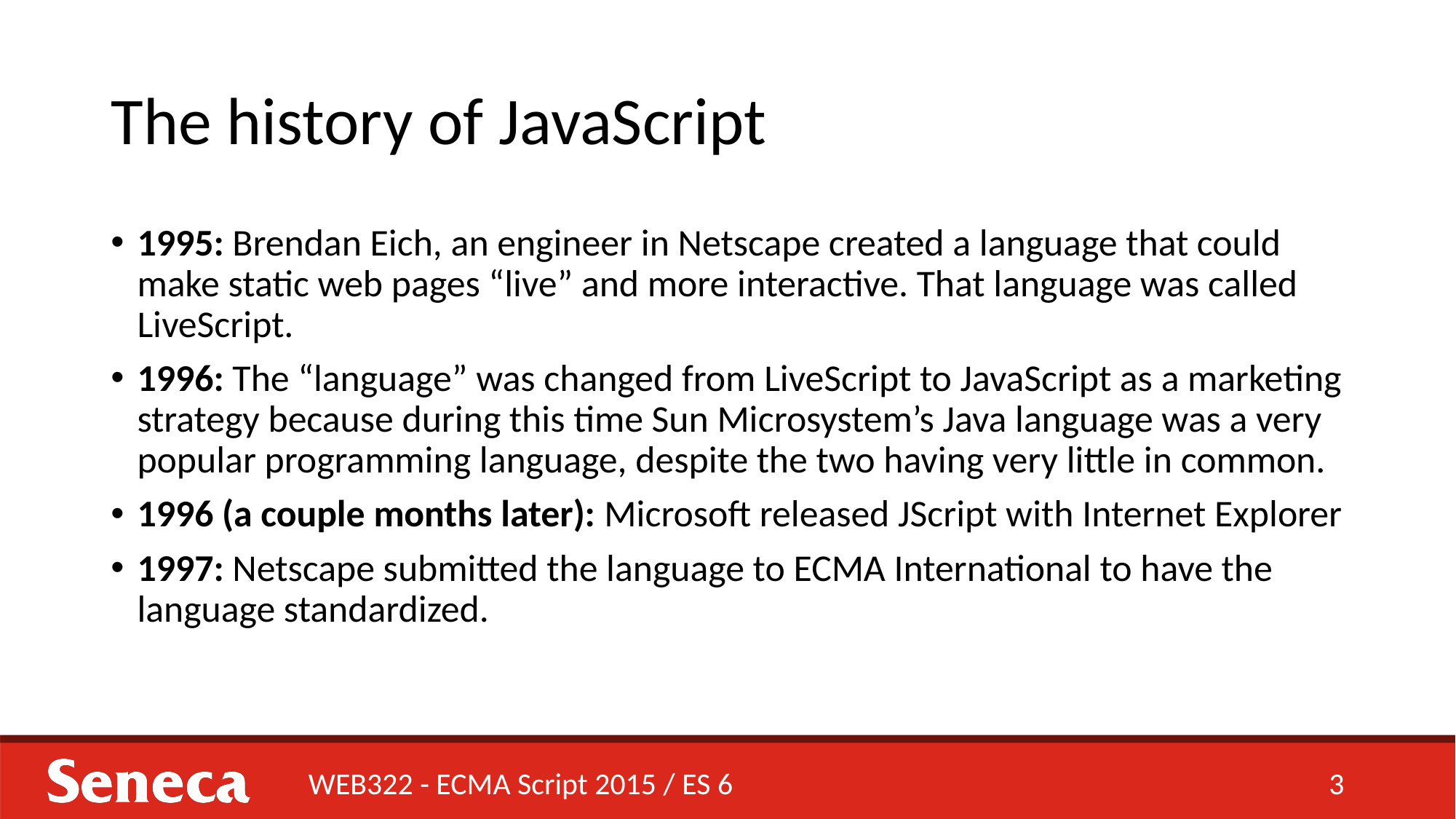

# The history of JavaScript
1995: Brendan Eich, an engineer in Netscape created a language that could make static web pages “live” and more interactive. That language was called LiveScript.
1996: The “language” was changed from LiveScript to JavaScript as a marketing strategy because during this time Sun Microsystem’s Java language was a very popular programming language, despite the two having very little in common.
1996 (a couple months later): Microsoft released JScript with Internet Explorer
1997: Netscape submitted the language to ECMA International to have the language standardized.
WEB322 - ECMA Script 2015 / ES 6
3